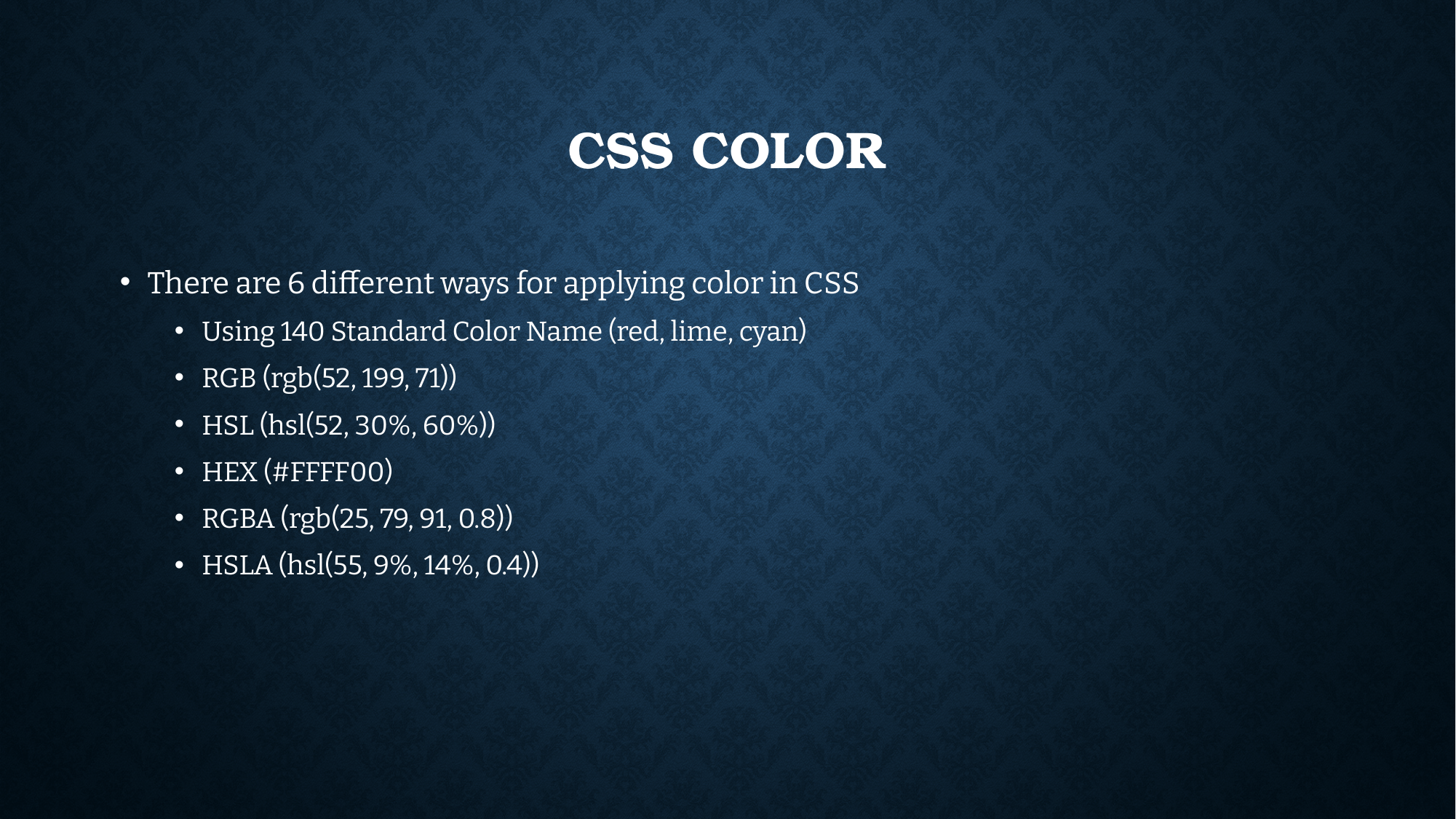

# CSS Color
There are 6 different ways for applying color in CSS
Using 140 Standard Color Name (red, lime, cyan)
RGB (rgb(52, 199, 71))
HSL (hsl(52, 30%, 60%))
HEX (#FFFF00)
RGBA (rgb(25, 79, 91, 0.8))
HSLA (hsl(55, 9%, 14%, 0.4))